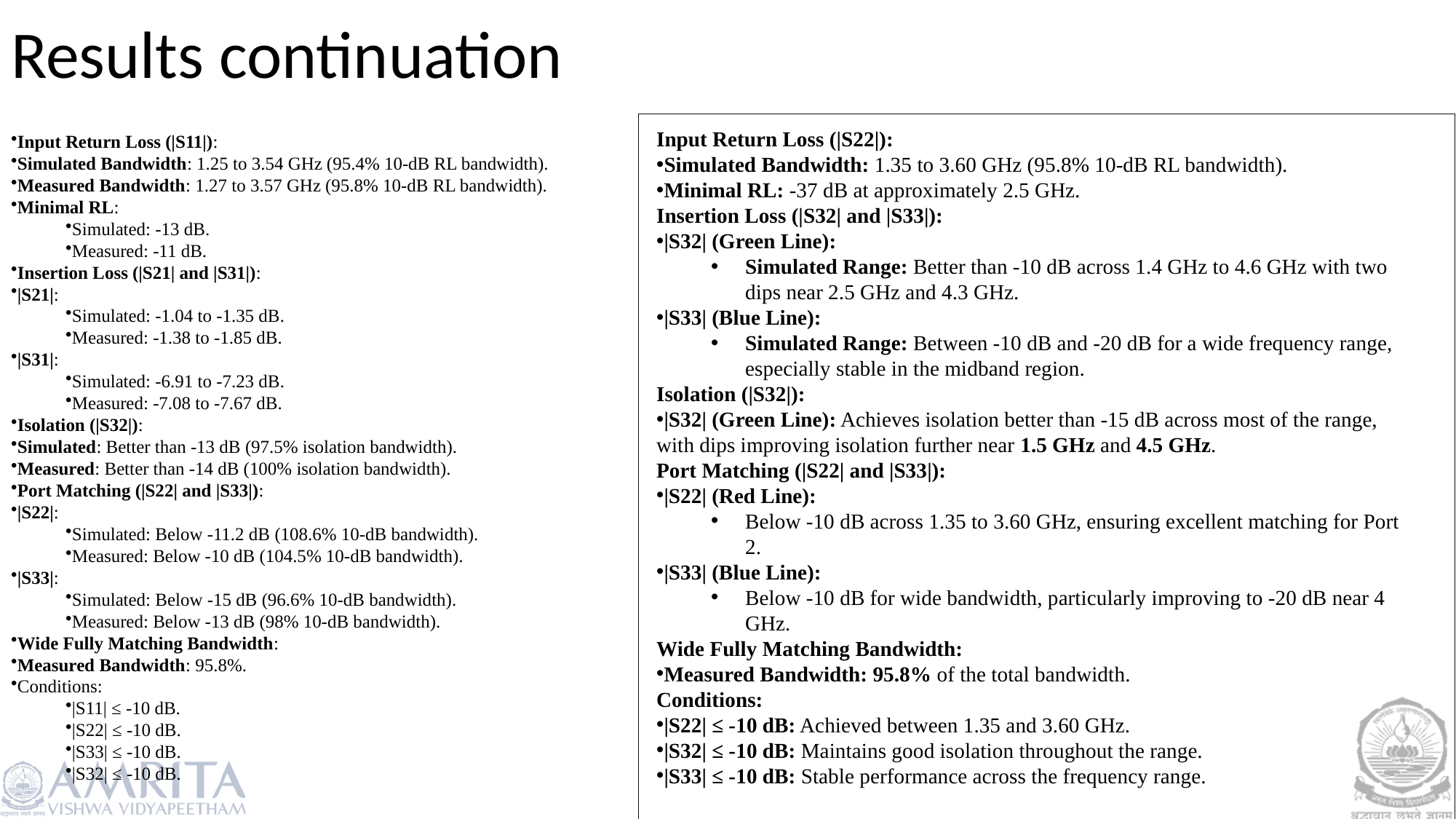

# Results continuation

Input Return Loss (|S11|):
Simulated Bandwidth: 1.25 to 3.54 GHz (95.4% 10-dB RL bandwidth).
Measured Bandwidth: 1.27 to 3.57 GHz (95.8% 10-dB RL bandwidth).
Minimal RL:
Simulated: -13 dB.
Measured: -11 dB.
Insertion Loss (|S21| and |S31|):
|S21|:
Simulated: -1.04 to -1.35 dB.
Measured: -1.38 to -1.85 dB.
|S31|:
Simulated: -6.91 to -7.23 dB.
Measured: -7.08 to -7.67 dB.
Isolation (|S32|):
Simulated: Better than -13 dB (97.5% isolation bandwidth).
Measured: Better than -14 dB (100% isolation bandwidth).
Port Matching (|S22| and |S33|):
|S22|:
Simulated: Below -11.2 dB (108.6% 10-dB bandwidth).
Measured: Below -10 dB (104.5% 10-dB bandwidth).
|S33|:
Simulated: Below -15 dB (96.6% 10-dB bandwidth).
Measured: Below -13 dB (98% 10-dB bandwidth).
Wide Fully Matching Bandwidth:
Measured Bandwidth: 95.8%.
Conditions:
|S11| ≤ -10 dB.
|S22| ≤ -10 dB.
|S33| ≤ -10 dB.
|S32| ≤ -10 dB.

Input Return Loss (|S22|):
Simulated Bandwidth: 1.35 to 3.60 GHz (95.8% 10-dB RL bandwidth).
Minimal RL: -37 dB at approximately 2.5 GHz.
Insertion Loss (|S32| and |S33|):
|S32| (Green Line):
Simulated Range: Better than -10 dB across 1.4 GHz to 4.6 GHz with two dips near 2.5 GHz and 4.3 GHz.
|S33| (Blue Line):
Simulated Range: Between -10 dB and -20 dB for a wide frequency range, especially stable in the midband region.
Isolation (|S32|):
|S32| (Green Line): Achieves isolation better than -15 dB across most of the range, with dips improving isolation further near 1.5 GHz and 4.5 GHz.
Port Matching (|S22| and |S33|):
|S22| (Red Line):
Below -10 dB across 1.35 to 3.60 GHz, ensuring excellent matching for Port 2.
|S33| (Blue Line):
Below -10 dB for wide bandwidth, particularly improving to -20 dB near 4 GHz.
Wide Fully Matching Bandwidth:
Measured Bandwidth: 95.8% of the total bandwidth.
Conditions:
|S22| ≤ -10 dB: Achieved between 1.35 and 3.60 GHz.
|S32| ≤ -10 dB: Maintains good isolation throughout the range.
|S33| ≤ -10 dB: Stable performance across the frequency range.